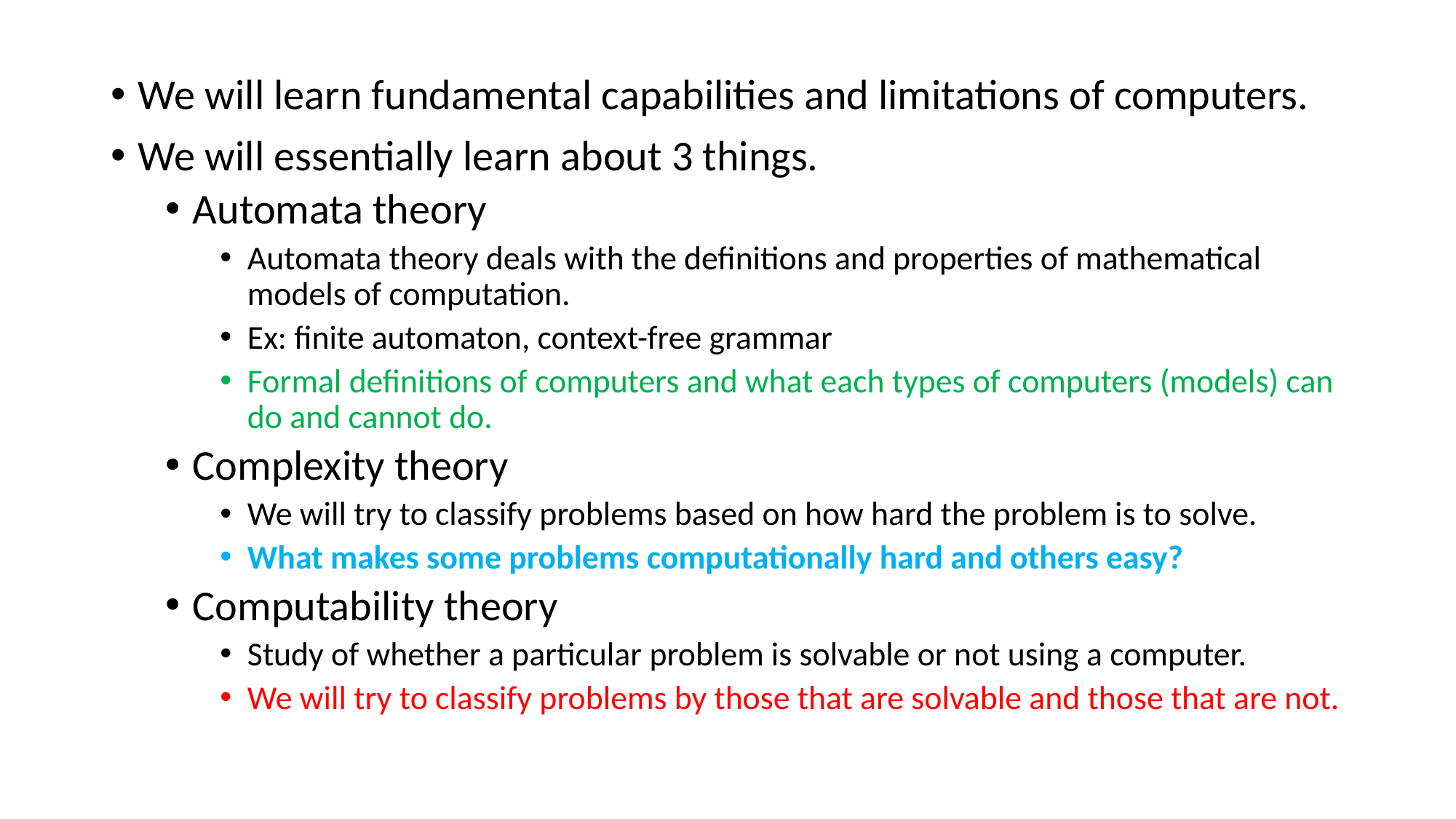

We will learn fundamental capabilities and limitations of computers.
We will essentially learn about 3 things.
Automata theory
Automata theory deals with the definitions and properties of mathematical models of computation.
Ex: finite automaton, context-free grammar
Formal definitions of computers and what each types of computers (models) can do and cannot do.
Complexity theory
We will try to classify problems based on how hard the problem is to solve.
What makes some problems computationally hard and others easy?
Computability theory
Study of whether a particular problem is solvable or not using a computer.
We will try to classify problems by those that are solvable and those that are not.